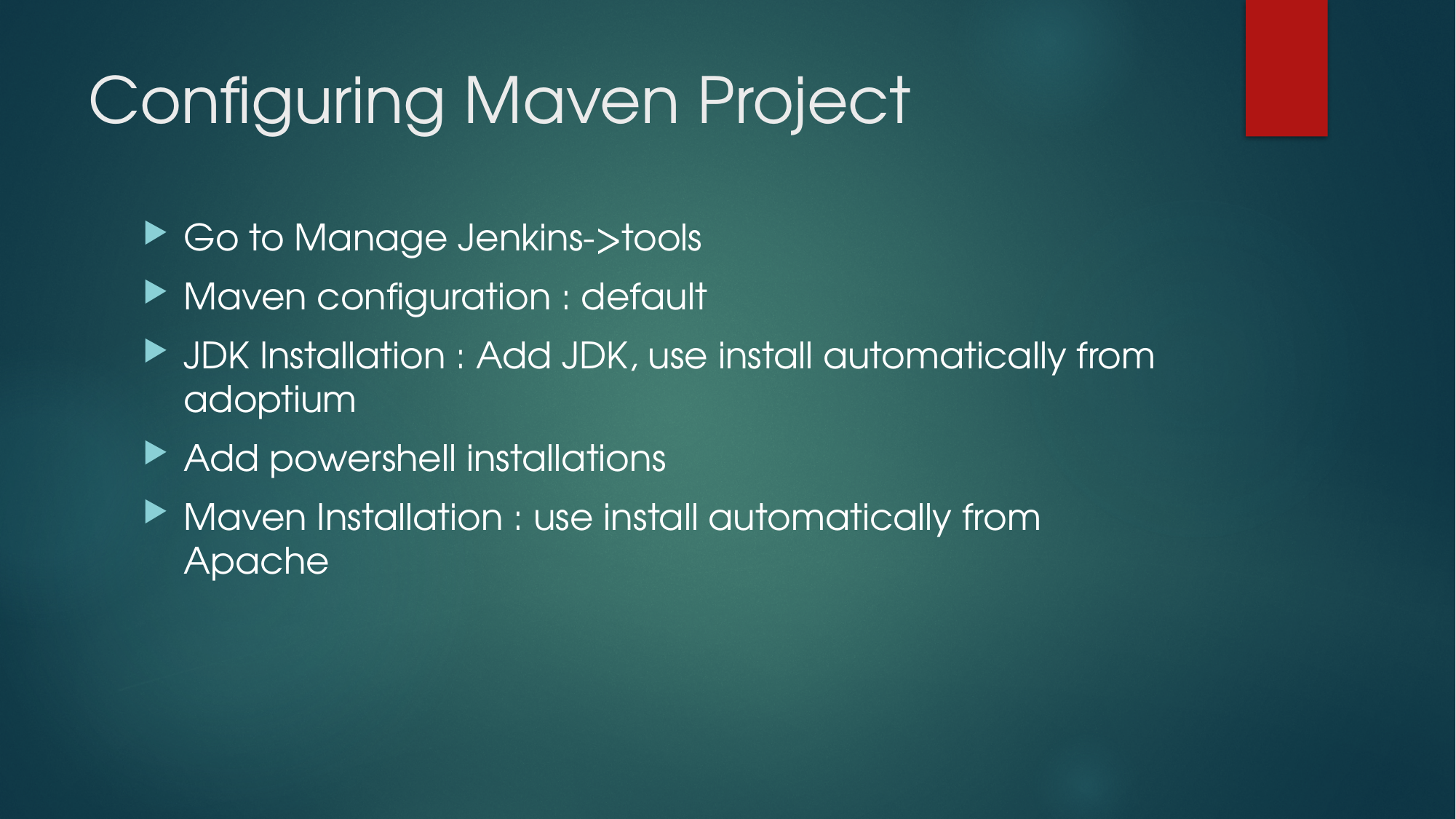

# Configuring Maven Project
Go to Manage Jenkins->tools
Maven configuration : default
JDK Installation : Add JDK, use install automatically from adoptium
Add powershell installations
Maven Installation : use install automatically from Apache